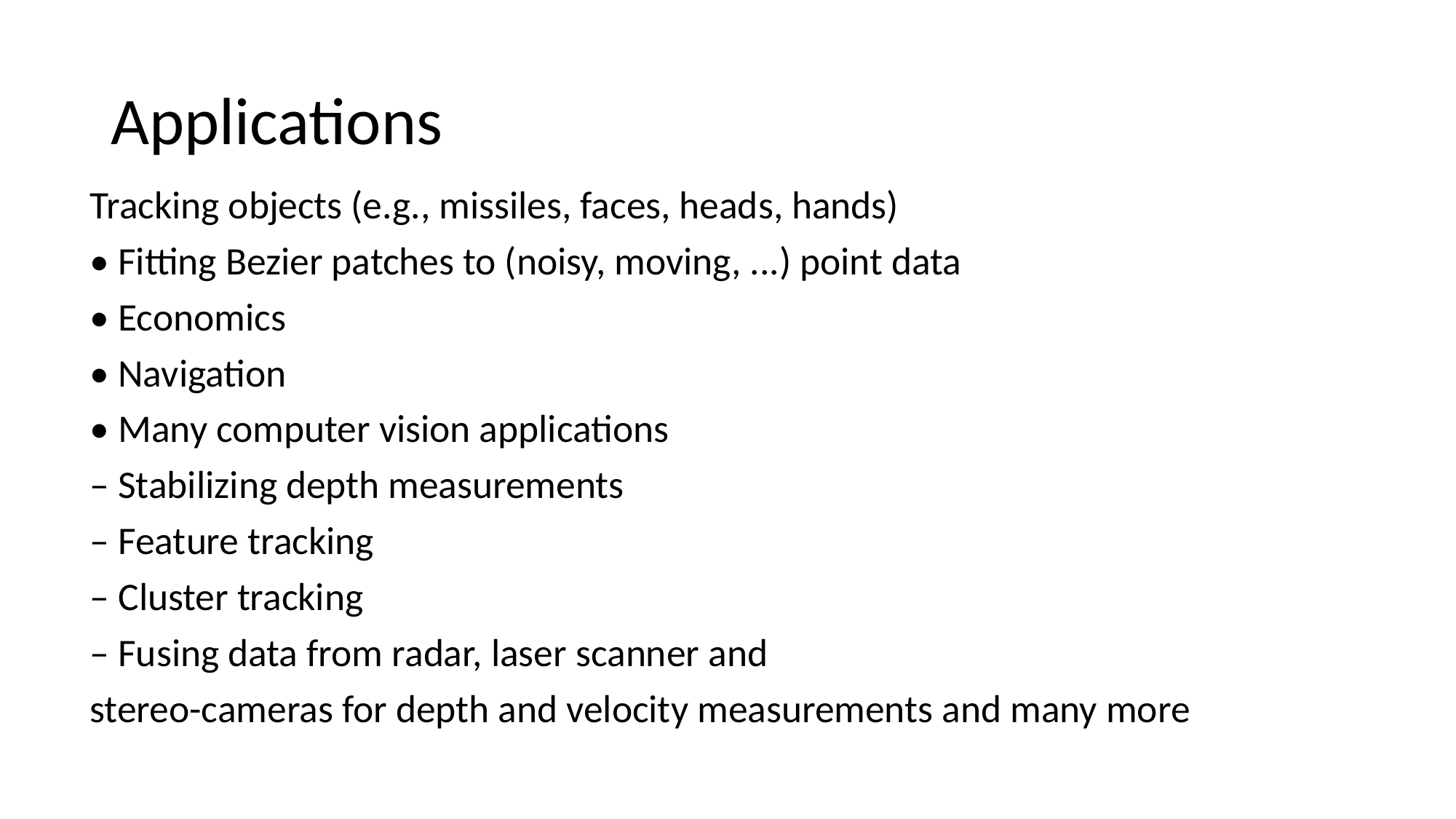

# Applications
Tracking objects (e.g., missiles, faces, heads, hands)
• Fitting Bezier patches to (noisy, moving, ...) point data
• Economics
• Navigation
• Many computer vision applications
– Stabilizing depth measurements
– Feature tracking
– Cluster tracking
– Fusing data from radar, laser scanner and
stereo-cameras for depth and velocity measurements and many more